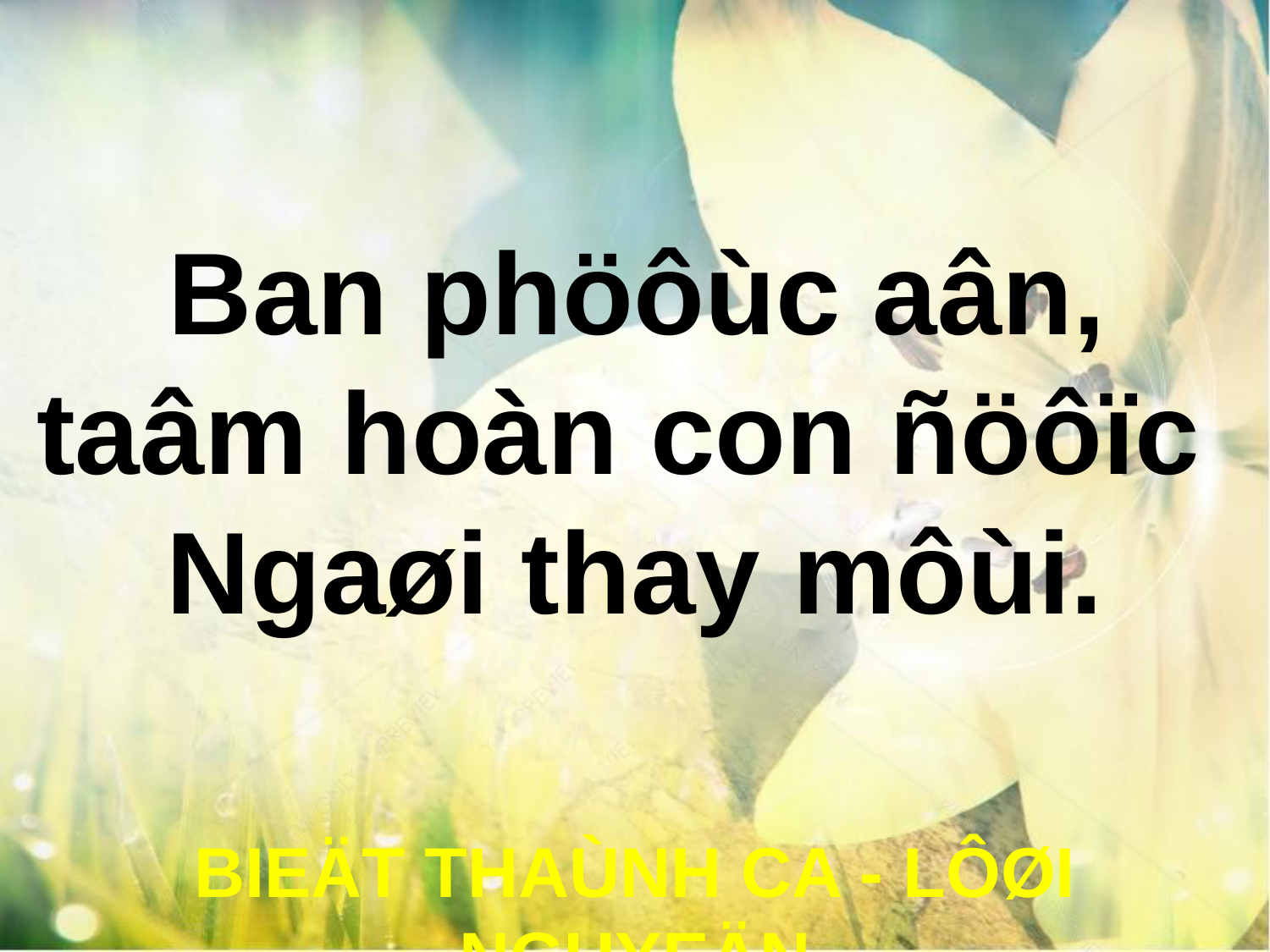

Ban phöôùc aân,
taâm hoàn con ñöôïc
Ngaøi thay môùi.
BIEÄT THAÙNH CA - LÔØI NGUYEÄN